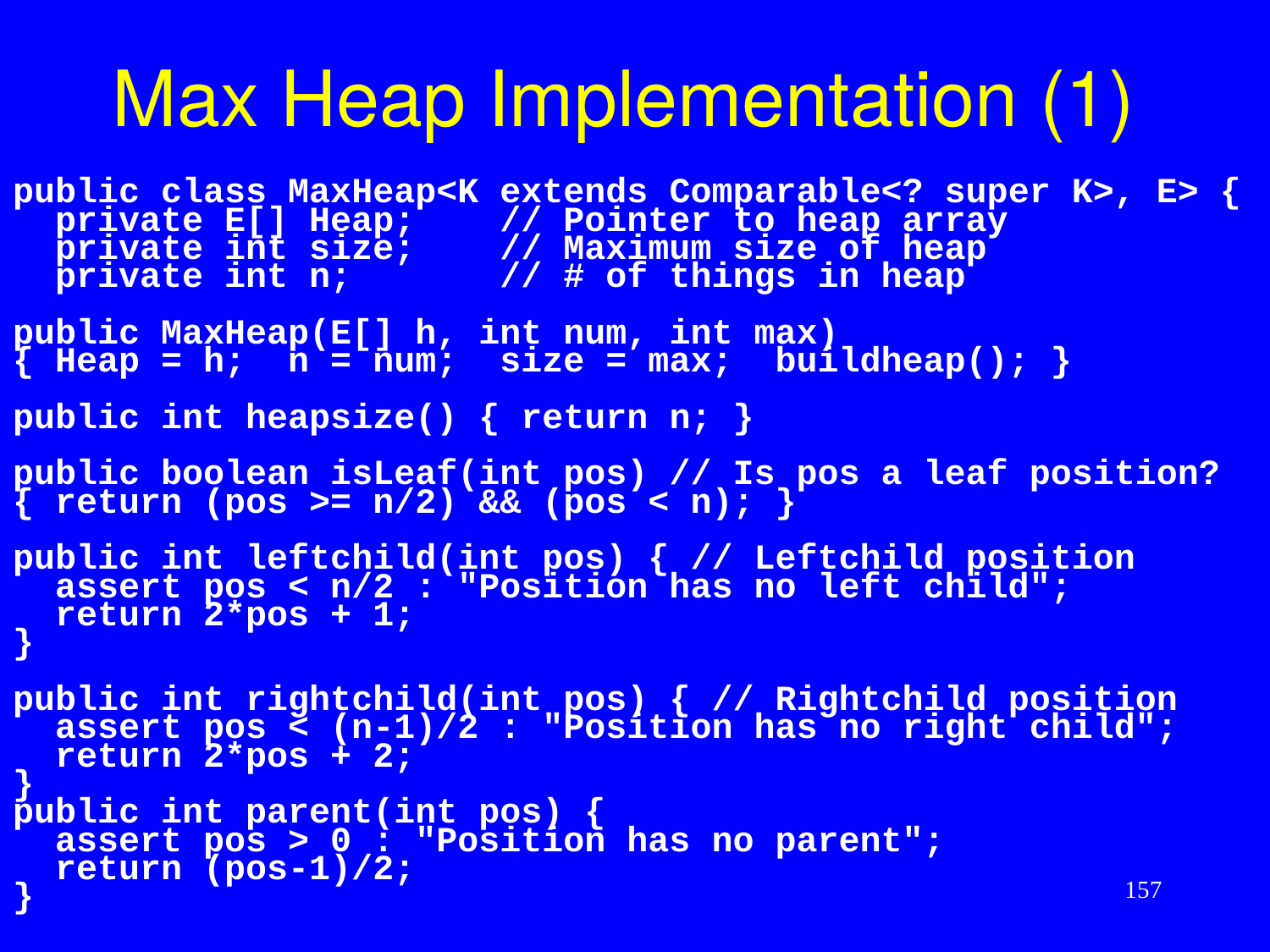

# Max Heap Implementation (1)
public class MaxHeap<K extends Comparable<? super K>, E> {
  private E[] Heap;    // Pointer to heap array
  private int size;    // Maximum size of heap
  private int n;       // # of things in heap

public MaxHeap(E[] h, int num, int max)
{ Heap = h;  n = num;  size = max;  buildheap(); }

public int heapsize() { return n; }

public boolean isLeaf(int pos) // Is pos a leaf position?
{ return (pos >= n/2) && (pos < n); }

public int leftchild(int pos) { // Leftchild position
  assert pos < n/2 : "Position has no left child";
  return 2*pos + 1;
}

public int rightchild(int pos) { // Rightchild position
  assert pos < (n-1)/2 : "Position has no right child";
  return 2*pos + 2;
}
public int parent(int pos) {
  assert pos > 0 : "Position has no parent";
  return (pos-1)/2;
}

157